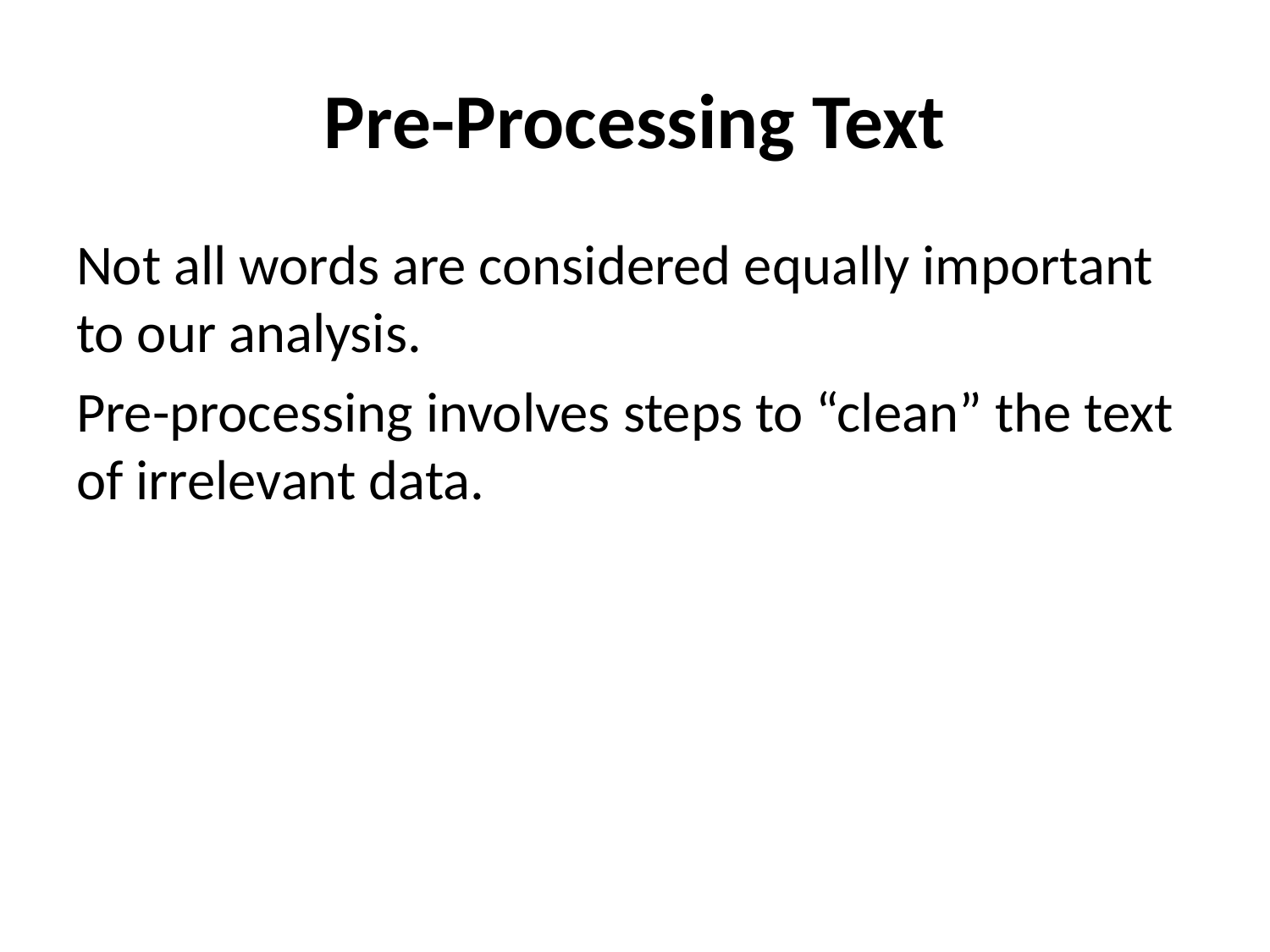

# Pre-Processing Text
Not all words are considered equally important to our analysis.
Pre-processing involves steps to “clean” the text of irrelevant data.